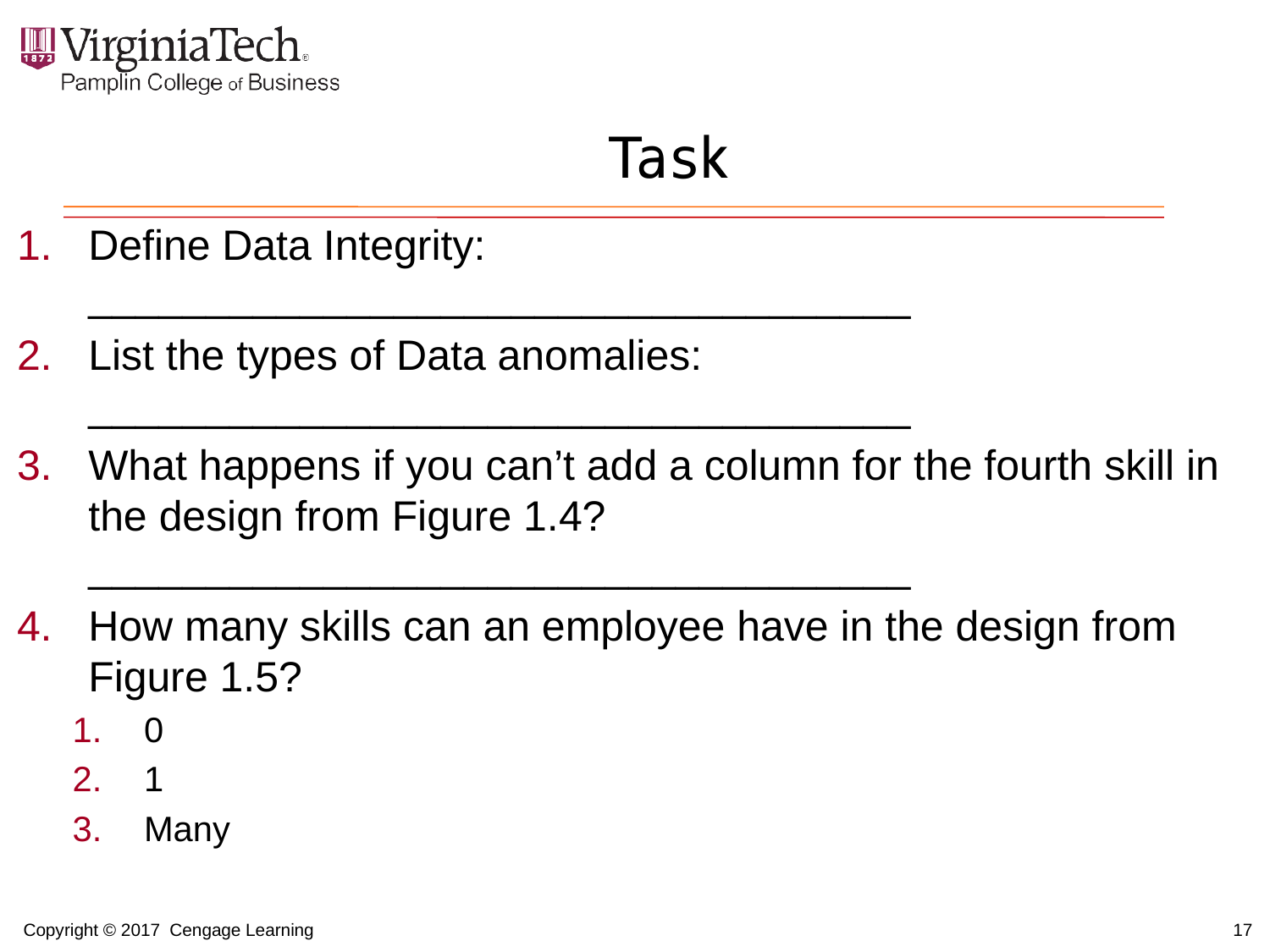

# Task
Define Data Integrity: ___________________________________
List the types of Data anomalies:   ___________________________________
What happens if you can’t add a column for the fourth skill in the design from Figure 1.4? ___________________________________
How many skills can an employee have in the design from Figure 1.5?
0
1
Many
17
Copyright © 2017  Cengage Learning